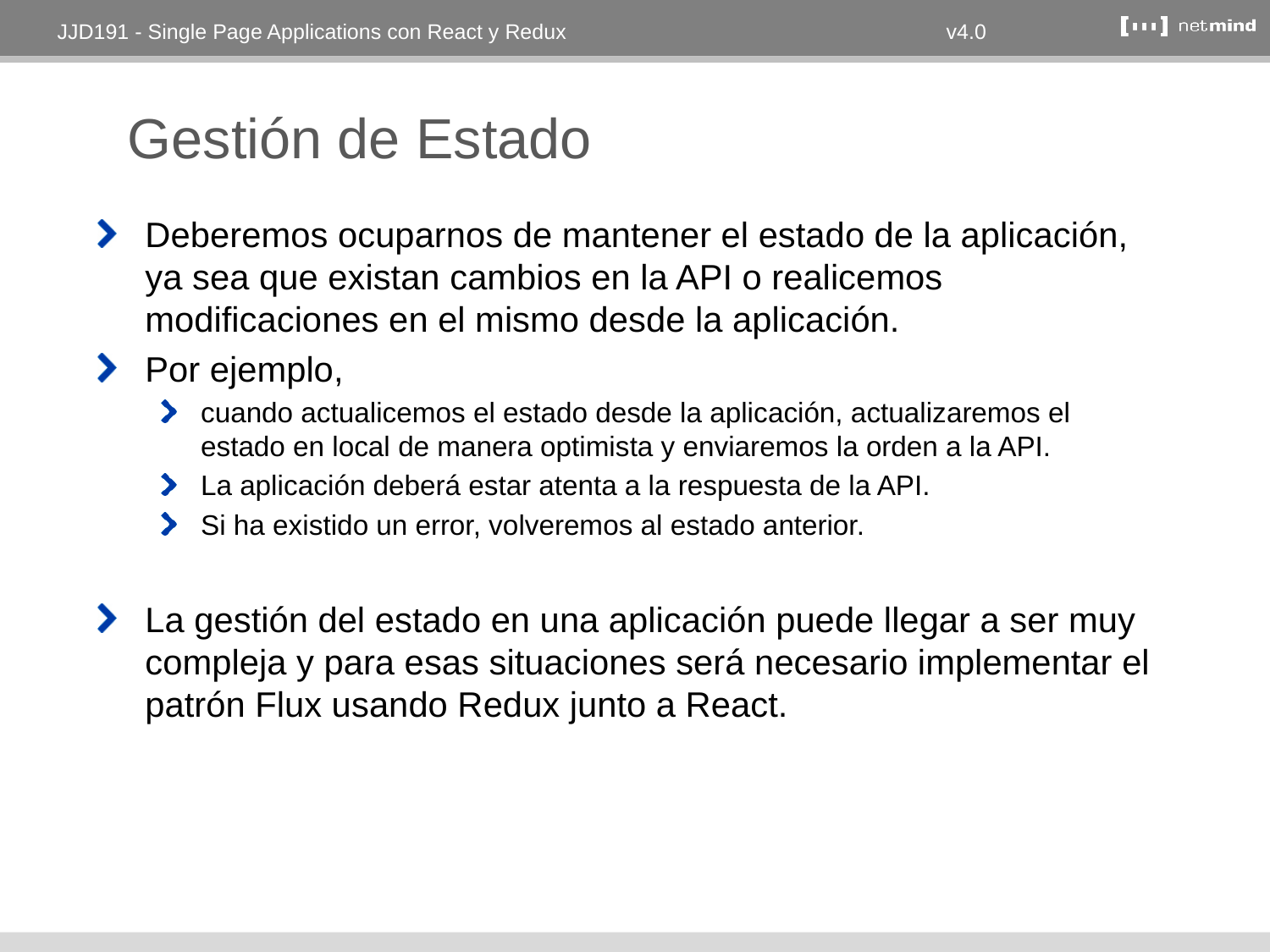

# Gestión de Estado
Deberemos ocuparnos de mantener el estado de la aplicación, ya sea que existan cambios en la API o realicemos modificaciones en el mismo desde la aplicación.
Por ejemplo,
cuando actualicemos el estado desde la aplicación, actualizaremos el estado en local de manera optimista y enviaremos la orden a la API.
La aplicación deberá estar atenta a la respuesta de la API.
Si ha existido un error, volveremos al estado anterior.

La gestión del estado en una aplicación puede llegar a ser muy compleja y para esas situaciones será necesario implementar el patrón Flux usando Redux junto a React.